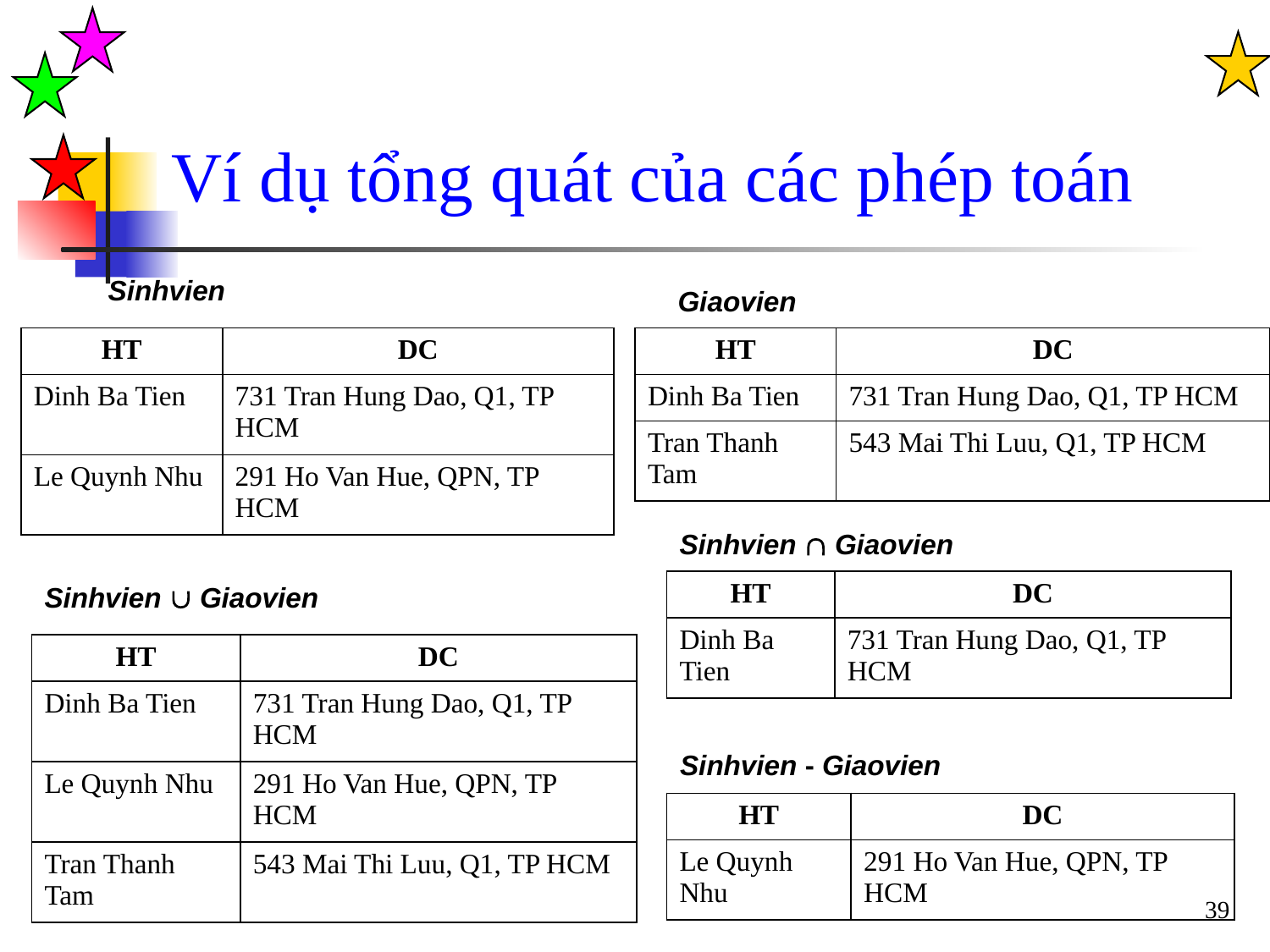

# Ví dụ tổng quát của các phép toán
Sinhvien
Giaovien
| HT | DC |
| --- | --- |
| Dinh Ba Tien | 731 Tran Hung Dao, Q1, TP HCM |
| Le Quynh Nhu | 291 Ho Van Hue, QPN, TP HCM |
| HT | DC |
| --- | --- |
| Dinh Ba Tien | 731 Tran Hung Dao, Q1, TP HCM |
| Tran Thanh Tam | 543 Mai Thi Luu, Q1, TP HCM |
Sinhvien ∩ Giaovien
| HT | DC |
| --- | --- |
| Dinh Ba Tien | 731 Tran Hung Dao, Q1, TP HCM |
Sinhvien ∪ Giaovien
| HT | DC |
| --- | --- |
| Dinh Ba Tien | 731 Tran Hung Dao, Q1, TP HCM |
| Le Quynh Nhu | 291 Ho Van Hue, QPN, TP HCM |
| Tran Thanh Tam | 543 Mai Thi Luu, Q1, TP HCM |
Sinhvien - Giaovien
| HT | DC |
| --- | --- |
| Le Quynh Nhu | 291 Ho Van Hue, QPN, TP HCM |
39